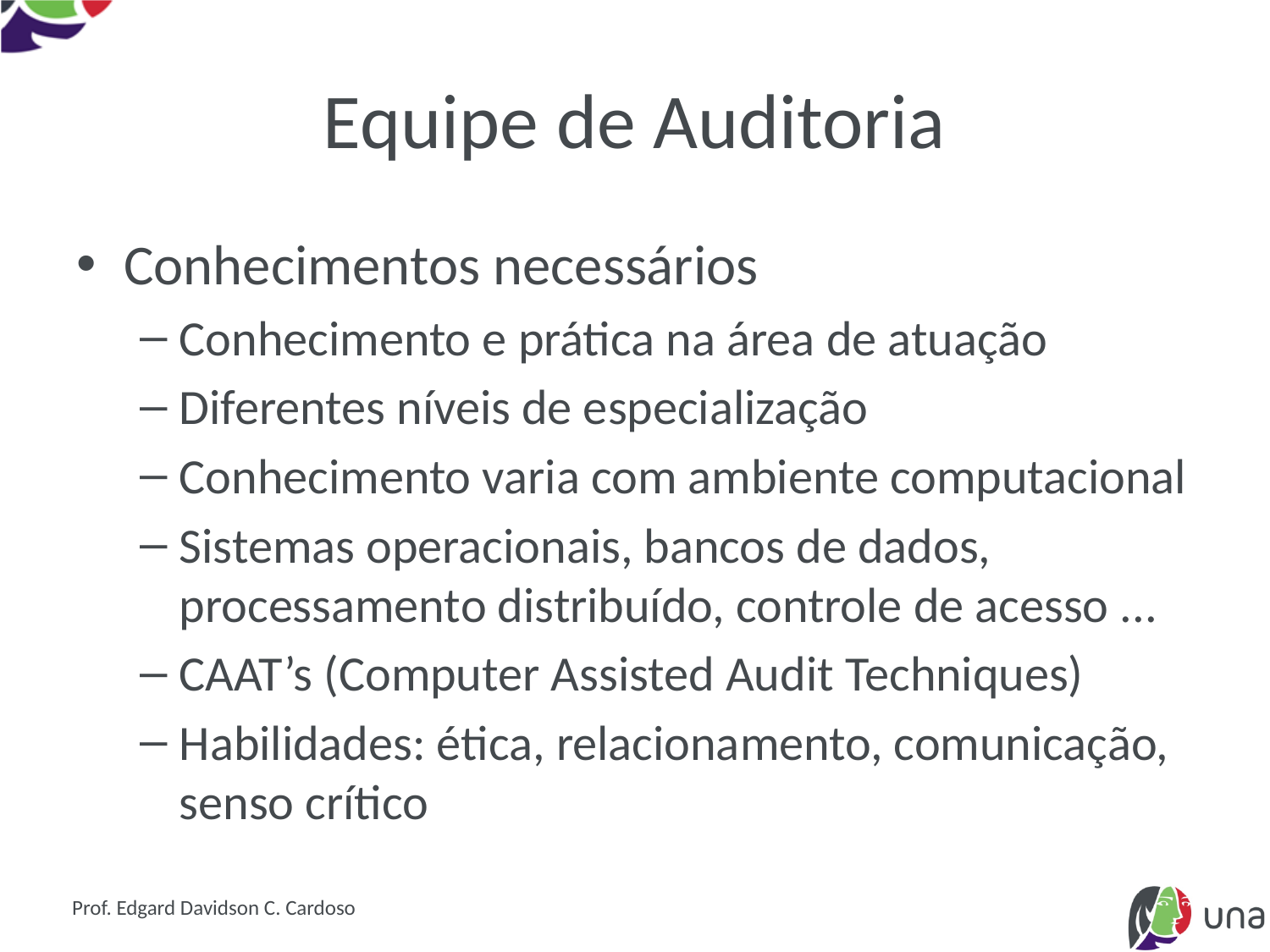

# Equipe de Auditoria
Conhecimentos necessários
Conhecimento e prática na área de atuação
Diferentes níveis de especialização
Conhecimento varia com ambiente computacional
Sistemas operacionais, bancos de dados, processamento distribuído, controle de acesso ...
CAAT’s (Computer Assisted Audit Techniques)
Habilidades: ética, relacionamento, comunicação, senso crítico